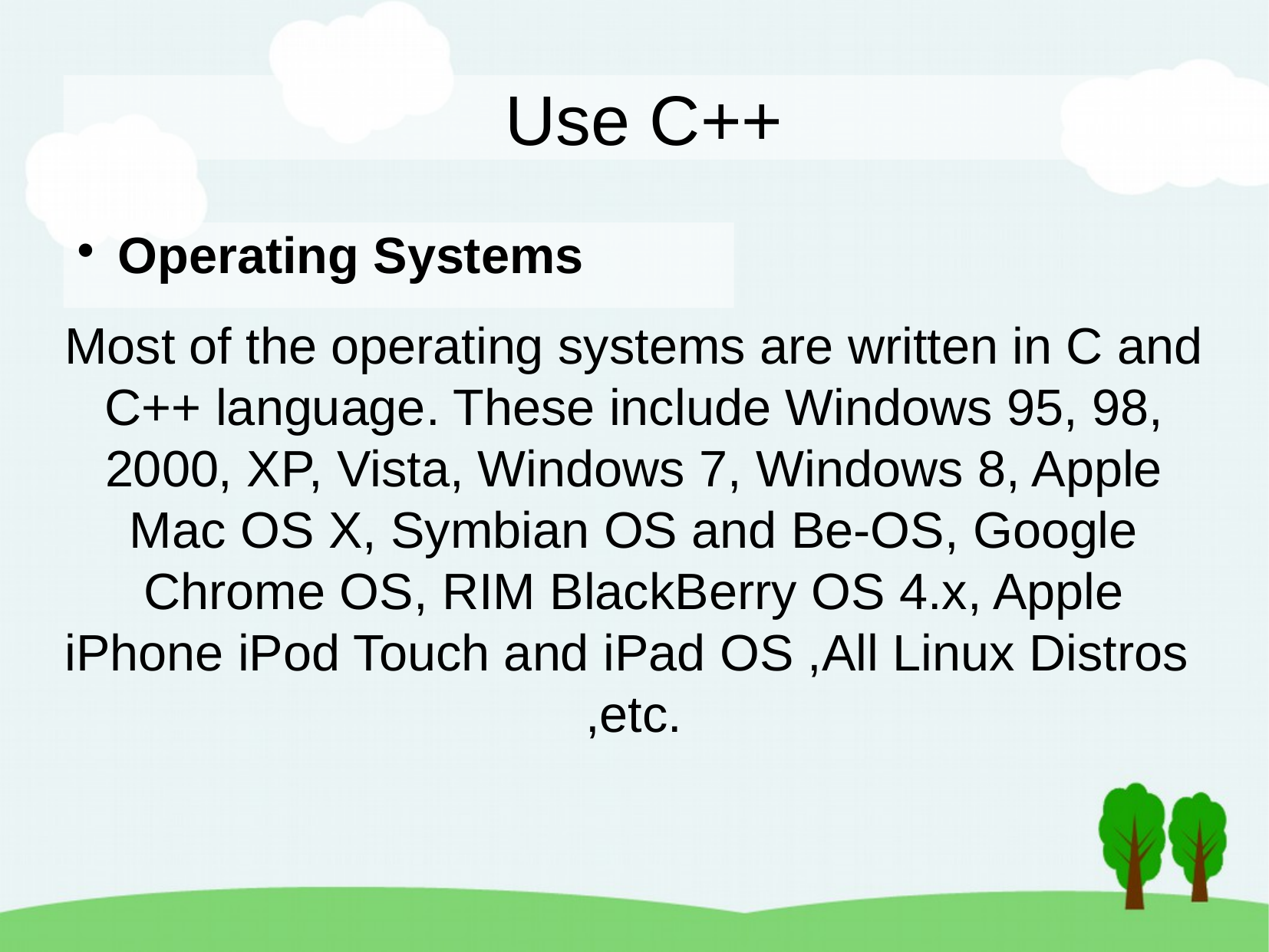

Use C++
Operating Systems

Most of the operating systems are written in C and C++ language. These include Windows 95, 98, 2000, XP, Vista, Windows 7, Windows 8, Apple Mac OS X, Symbian OS and Be-OS, Google Chrome OS, RIM BlackBerry OS 4.x, Apple iPhone iPod Touch and iPad OS ,All Linux Distros  ,etc.